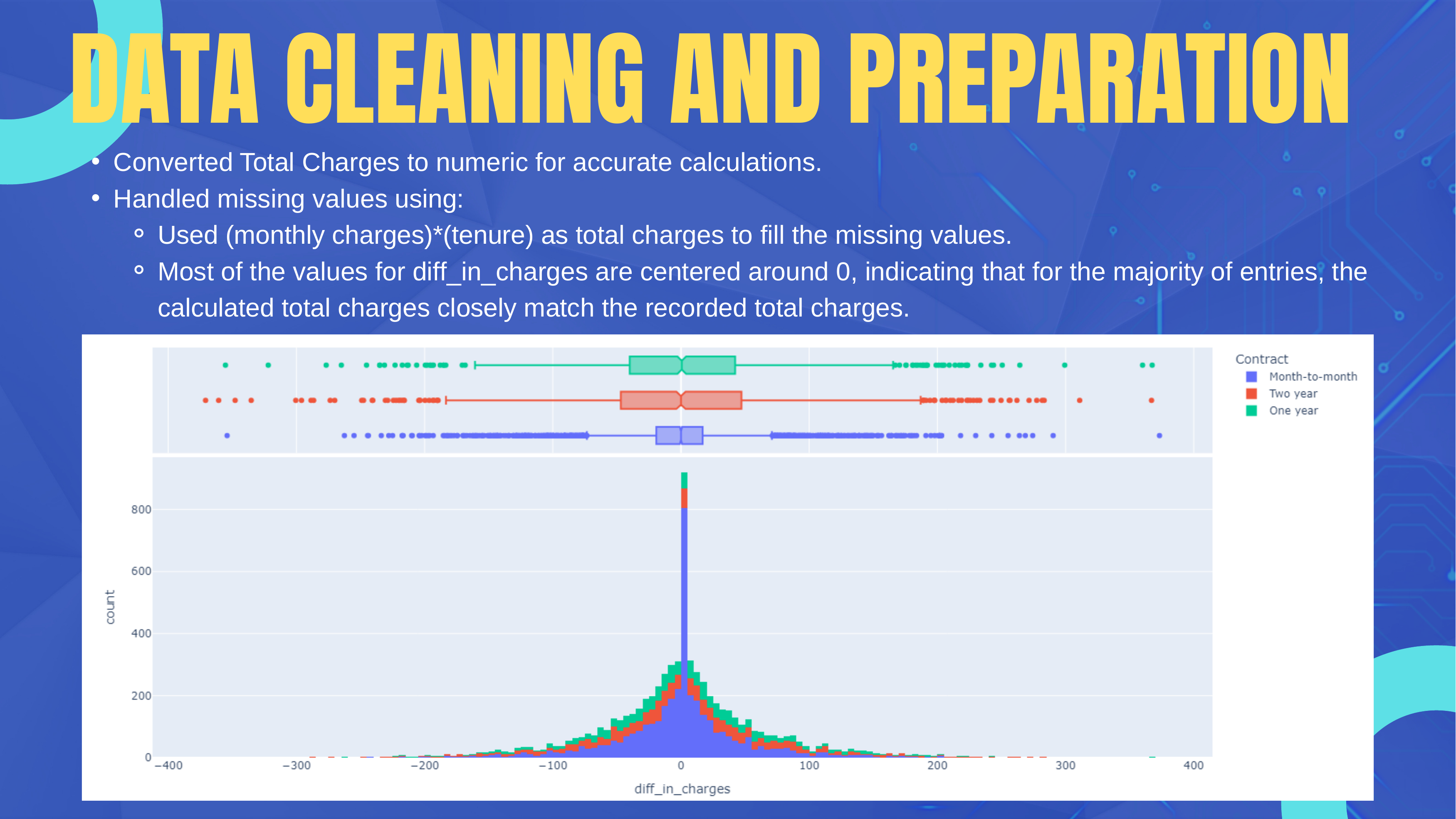

DATA CLEANING AND PREPARATION
Converted Total Charges to numeric for accurate calculations.
Handled missing values using:
Used (monthly charges)*(tenure) as total charges to fill the missing values.
Most of the values for diff_in_charges are centered around 0, indicating that for the majority of entries, the calculated total charges closely match the recorded total charges.